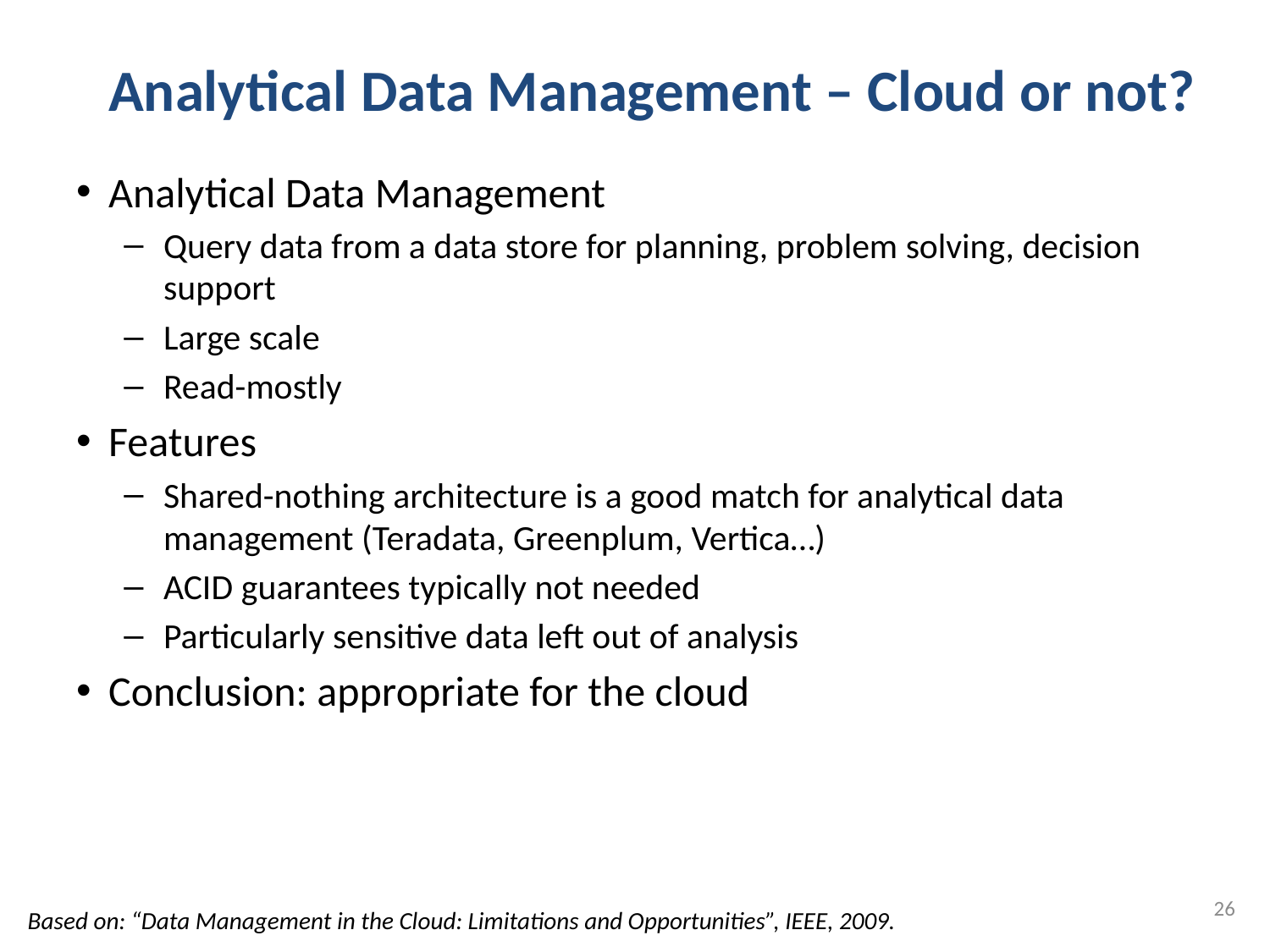

# Analytical Data Management – Cloud or not?
Analytical Data Management
Query data from a data store for planning, problem solving, decision support
Large scale
Read-mostly
Features
Shared-nothing architecture is a good match for analytical data management (Teradata, Greenplum, Vertica…)
ACID guarantees typically not needed
Particularly sensitive data left out of analysis
Conclusion: appropriate for the cloud
26
Based on: “Data Management in the Cloud: Limitations and Opportunities”, IEEE, 2009.